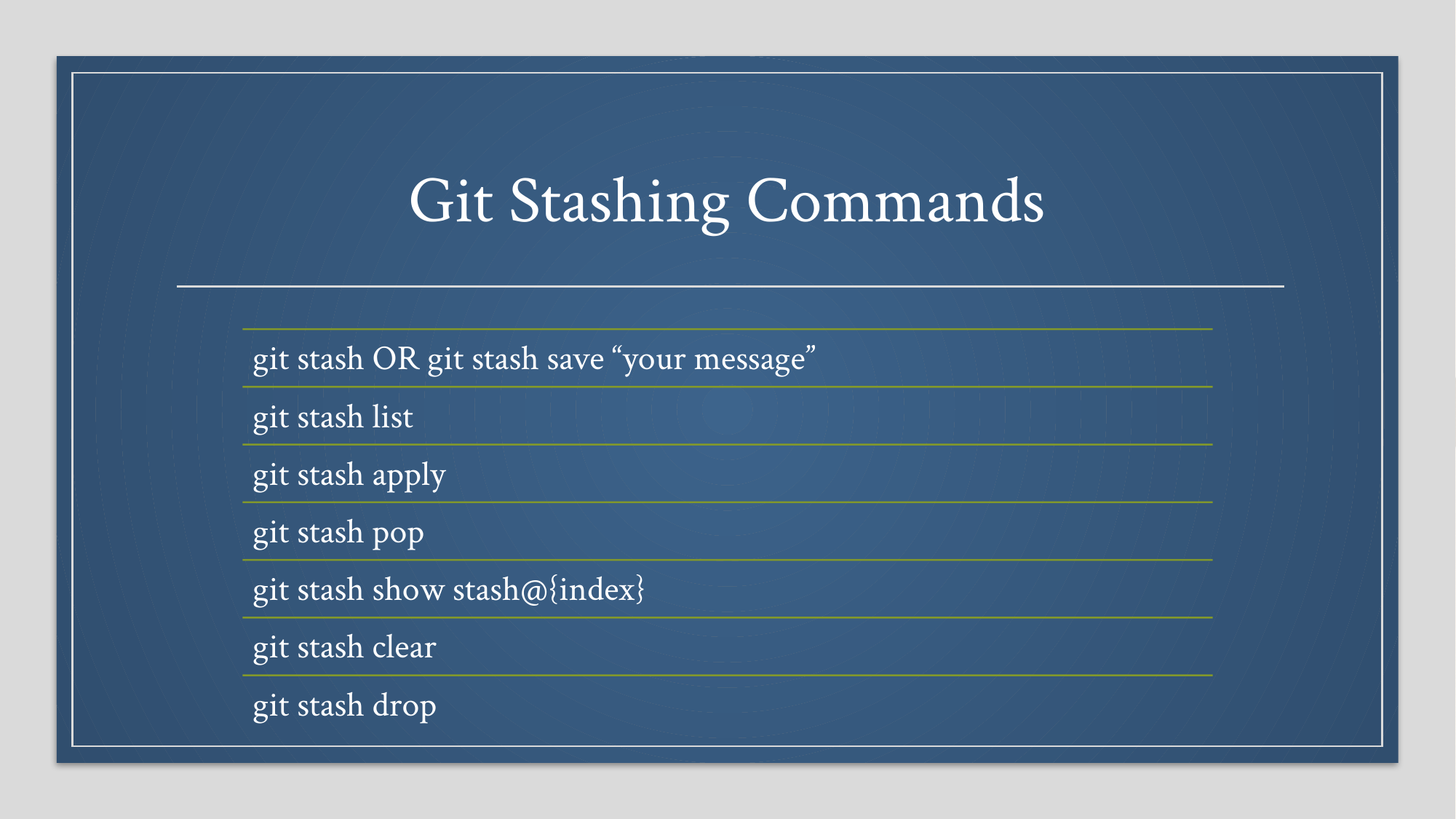

# Git Stashing Commands
git stash OR git stash save “your message”
git stash list
git stash apply
git stash pop
git stash show stash@{index}
git stash clear
git stash drop